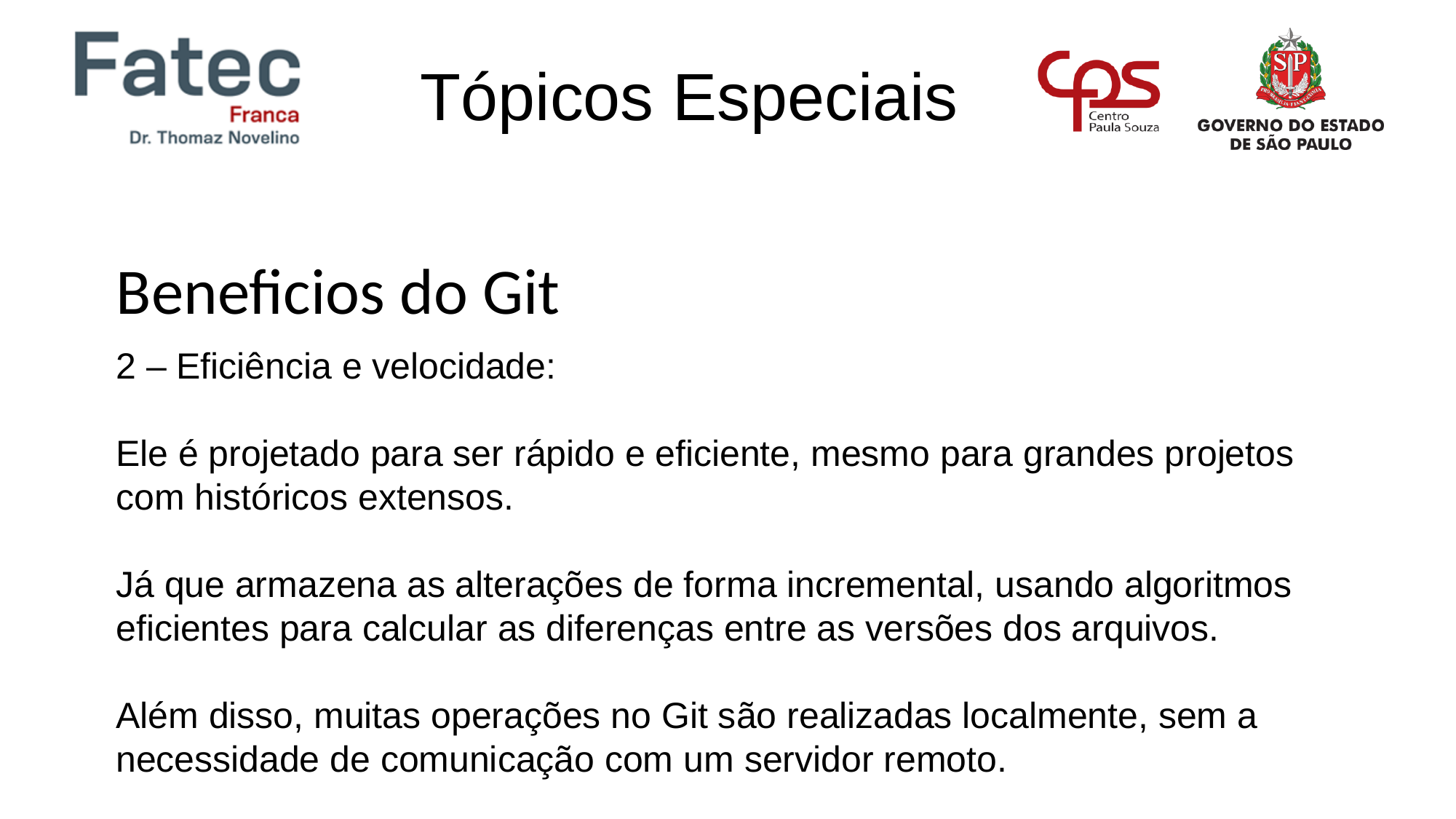

Beneficios do Git
2 – Eficiência e velocidade:

Ele é projetado para ser rápido e eficiente, mesmo para grandes projetos com históricos extensos.

Já que armazena as alterações de forma incremental, usando algoritmos eficientes para calcular as diferenças entre as versões dos arquivos.

Além disso, muitas operações no Git são realizadas localmente, sem a necessidade de comunicação com um servidor remoto.